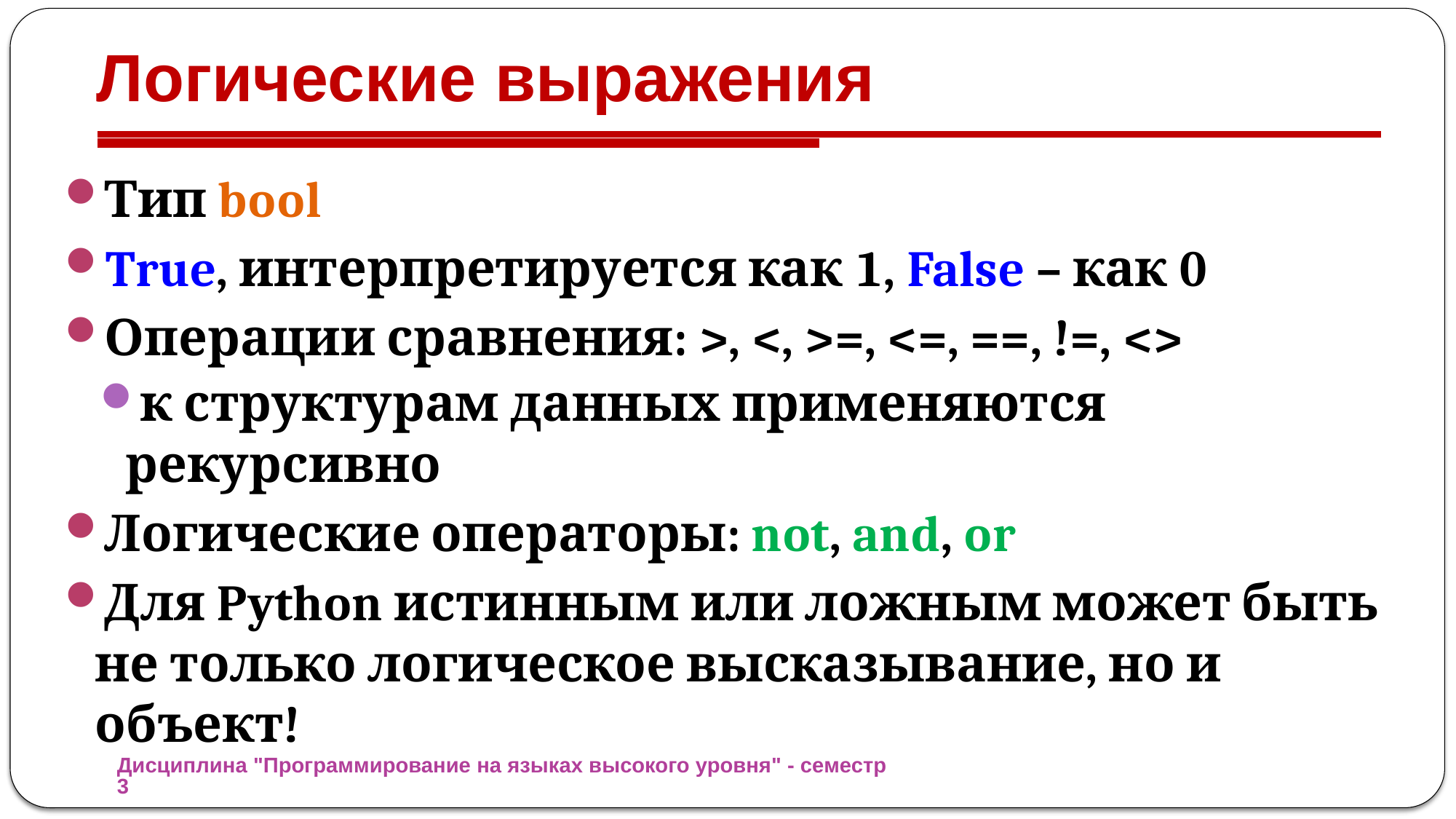

# Логические выражения
Тип bool
True, интерпретируется как 1, False – как 0
Операции сравнения: >, <, >=, <=, ==, !=, <>
к структурам данных применяются рекурсивно
Логические операторы: not, and, or
Для Python истинным или ложным может быть не только логическое высказывание, но и объект!

Дисциплина "Программирование на языках высокого уровня" - семестр 3